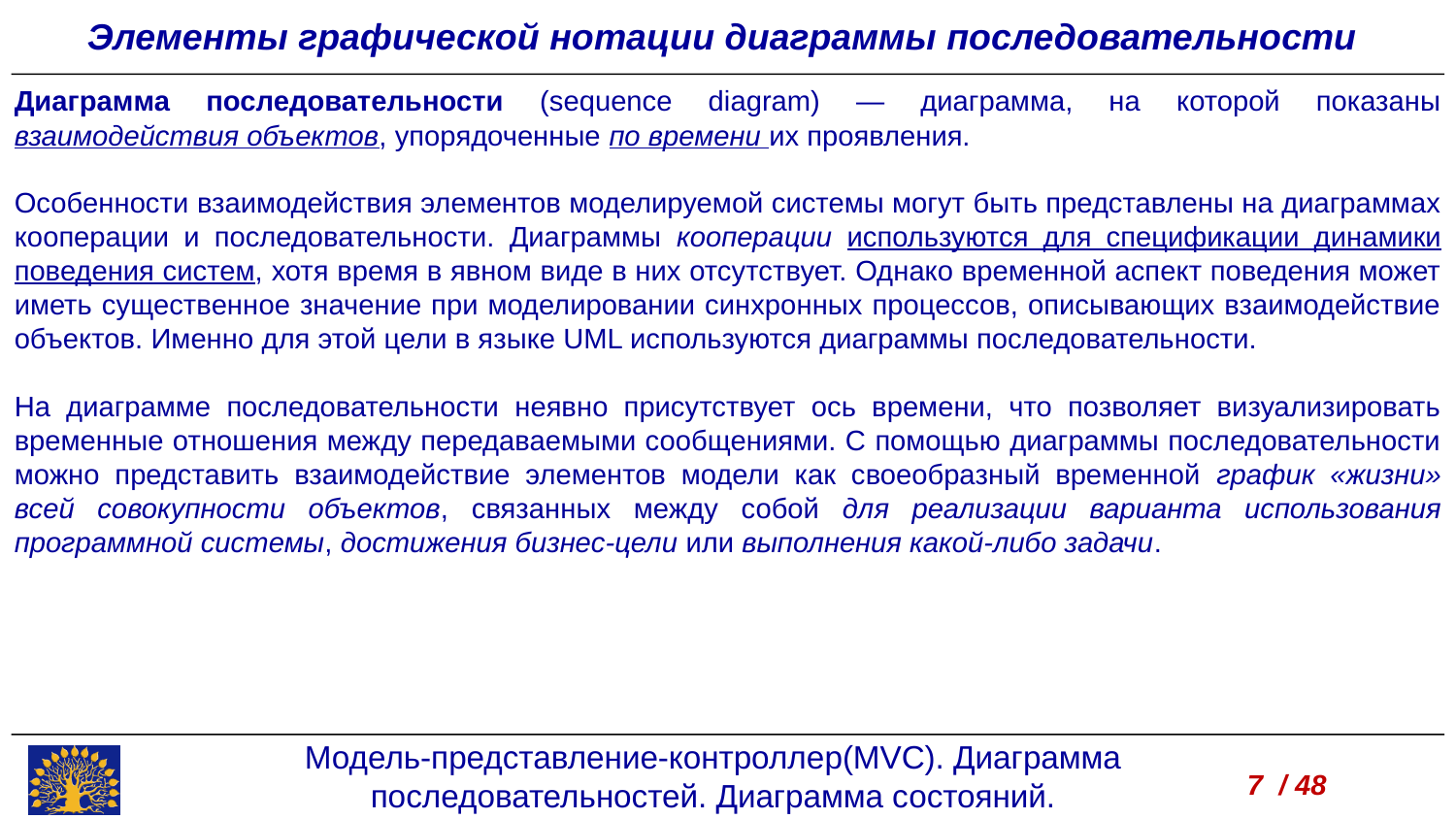

Элементы графической нотации диаграммы последовательности
Диаграмма последовательности (sequence diagram) — диаграмма, на которой показаны взаимодействия объектов, упорядоченные по времени их проявления.

Особенности взаимодействия элементов моделируемой системы могут быть представлены на диаграммах кооперации и последовательности. Диаграммы кооперации используются для спецификации динамики поведения систем, хотя время в явном виде в них отсутствует. Однако временной аспект поведения может иметь существенное значение при моделировании синхронных процессов, описывающих взаимодействие объектов. Именно для этой цели в языке UML используются диаграммы последовательности.

На диаграмме последовательности неявно присутствует ось времени, что позволяет визуализировать временные отношения между передаваемыми сообщениями. С помощью диаграммы последовательности можно представить взаимодействие элементов модели как своеобразный временной график «жизни» всей совокупности объектов, связанных между собой для реализации варианта использования программной системы, достижения бизнес-цели или выполнения какой-либо задачи.